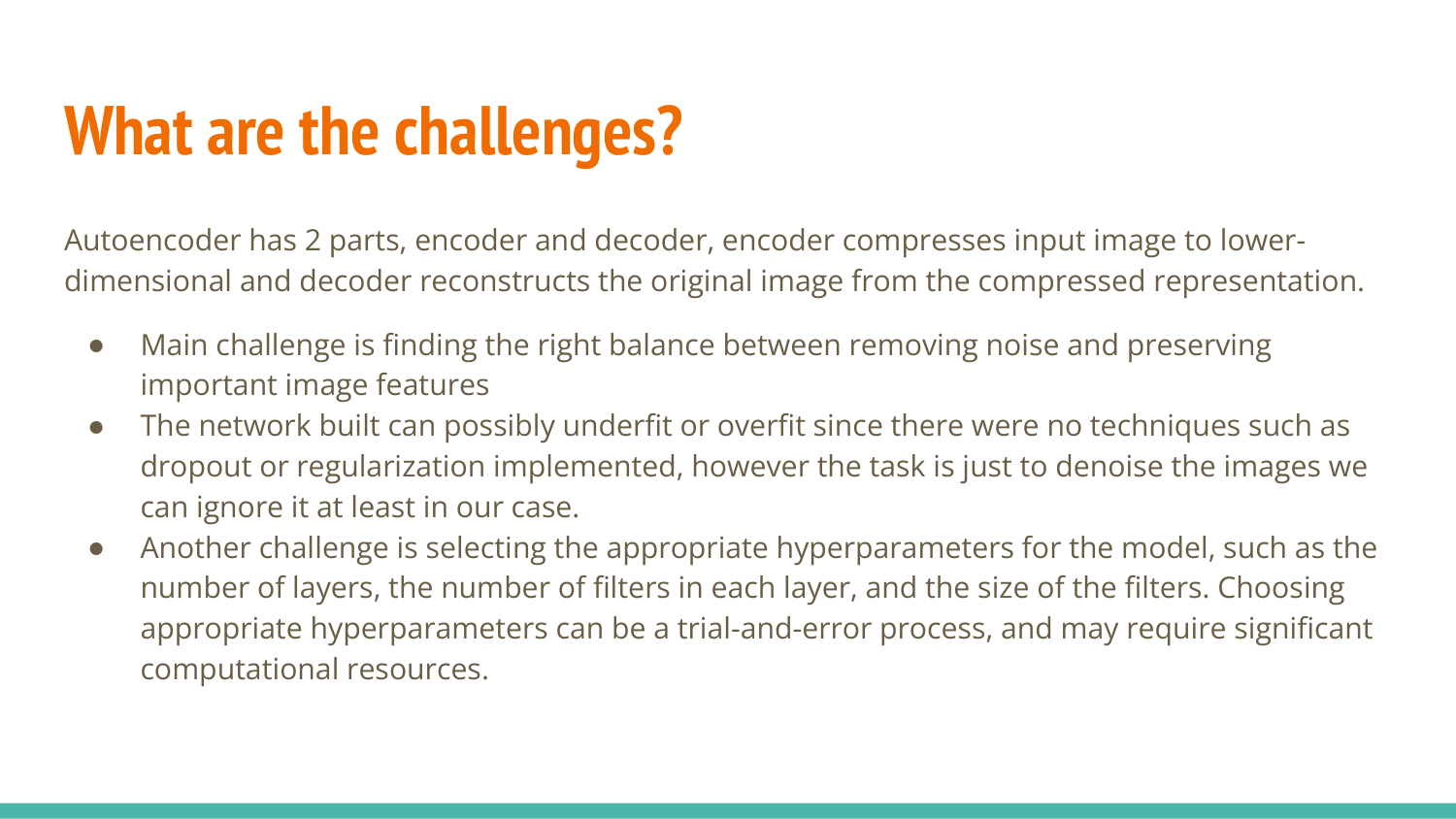

# What are the challenges?

Autoencoder has 2 parts, encoder and decoder, encoder compresses input image to lower-dimensional and decoder reconstructs the original image from the compressed representation.
Main challenge is finding the right balance between removing noise and preserving important image features
The network built can possibly underfit or overfit since there were no techniques such as dropout or regularization implemented, however the task is just to denoise the images we can ignore it at least in our case.
Another challenge is selecting the appropriate hyperparameters for the model, such as the number of layers, the number of filters in each layer, and the size of the filters. Choosing appropriate hyperparameters can be a trial-and-error process, and may require significant computational resources.